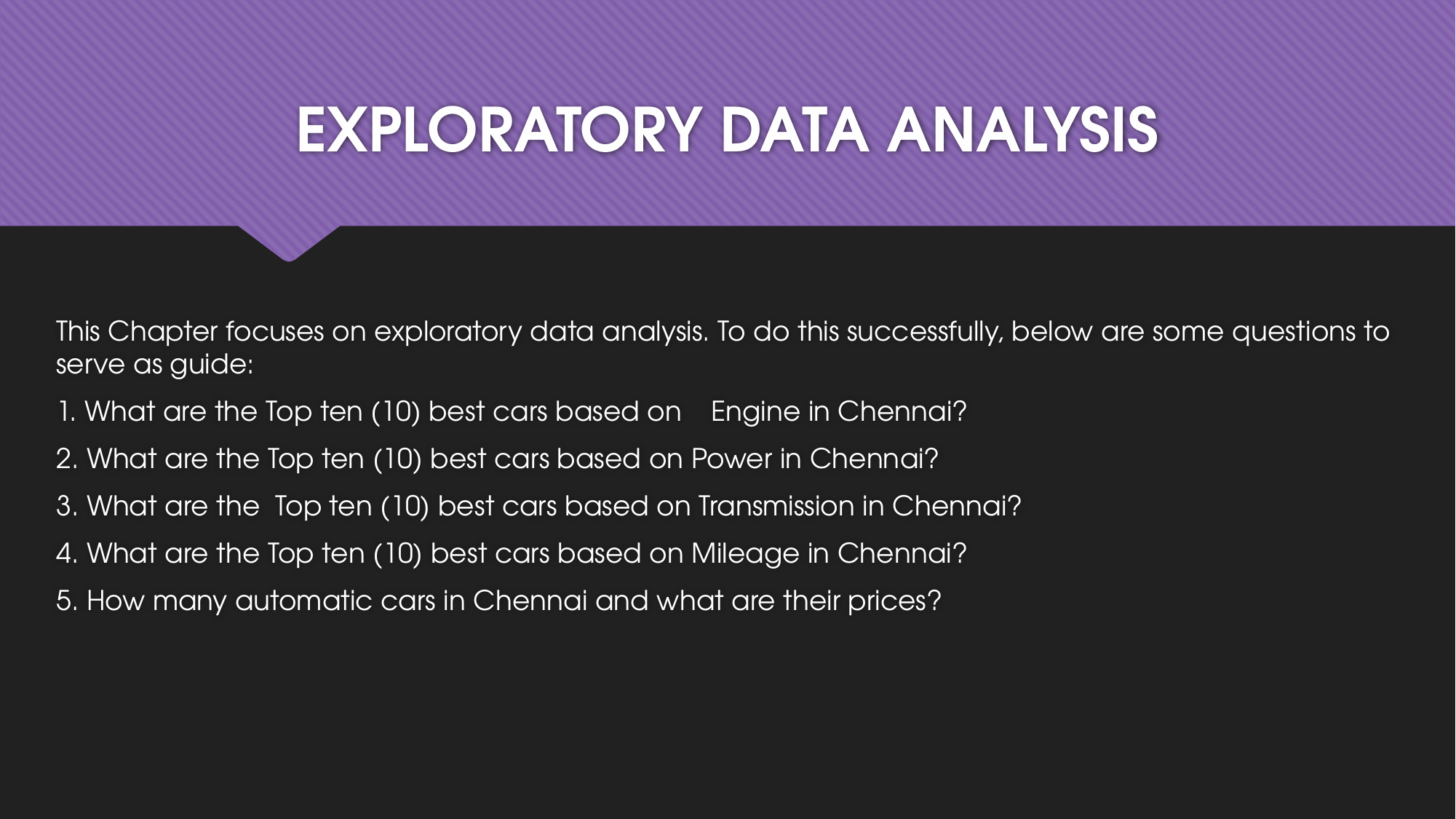

# EXPLORATORY DATA ANALYSIS
This Chapter focuses on exploratory data analysis. To do this successfully, below are some questions to serve as guide:
1. What are the Top ten (10) best cars based on 	Engine in Chennai?
2. What are the Top ten (10) best cars based on Power in Chennai?
3. What are the  Top ten (10) best cars based on Transmission in Chennai?
4. What are the Top ten (10) best cars based on Mileage in Chennai?
5. How many automatic cars in Chennai and what are their prices?